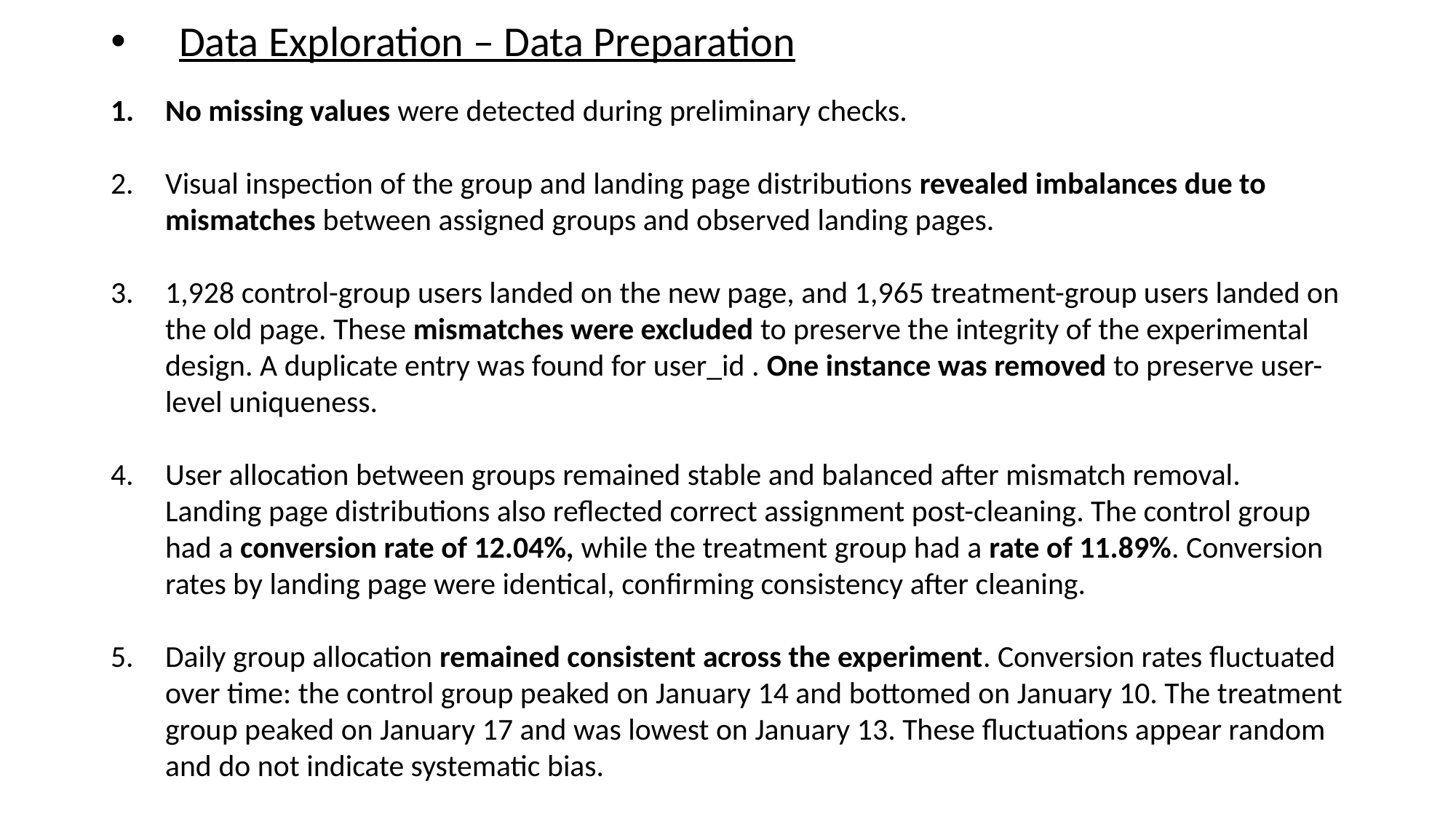

# Data Exploration – Data Preparation
No missing values were detected during preliminary checks.

Visual inspection of the group and landing page distributions revealed imbalances due to mismatches between assigned groups and observed landing pages.
1,928 control-group users landed on the new page, and 1,965 treatment-group users landed on the old page. These mismatches were excluded to preserve the integrity of the experimental design. A duplicate entry was found for user_id . One instance was removed to preserve user-level uniqueness.
User allocation between groups remained stable and balanced after mismatch removal. Landing page distributions also reflected correct assignment post-cleaning. The control group had a conversion rate of 12.04%, while the treatment group had a rate of 11.89%. Conversion rates by landing page were identical, confirming consistency after cleaning.
Daily group allocation remained consistent across the experiment. Conversion rates fluctuated over time: the control group peaked on January 14 and bottomed on January 10. The treatment group peaked on January 17 and was lowest on January 13. These fluctuations appear random and do not indicate systematic bias.